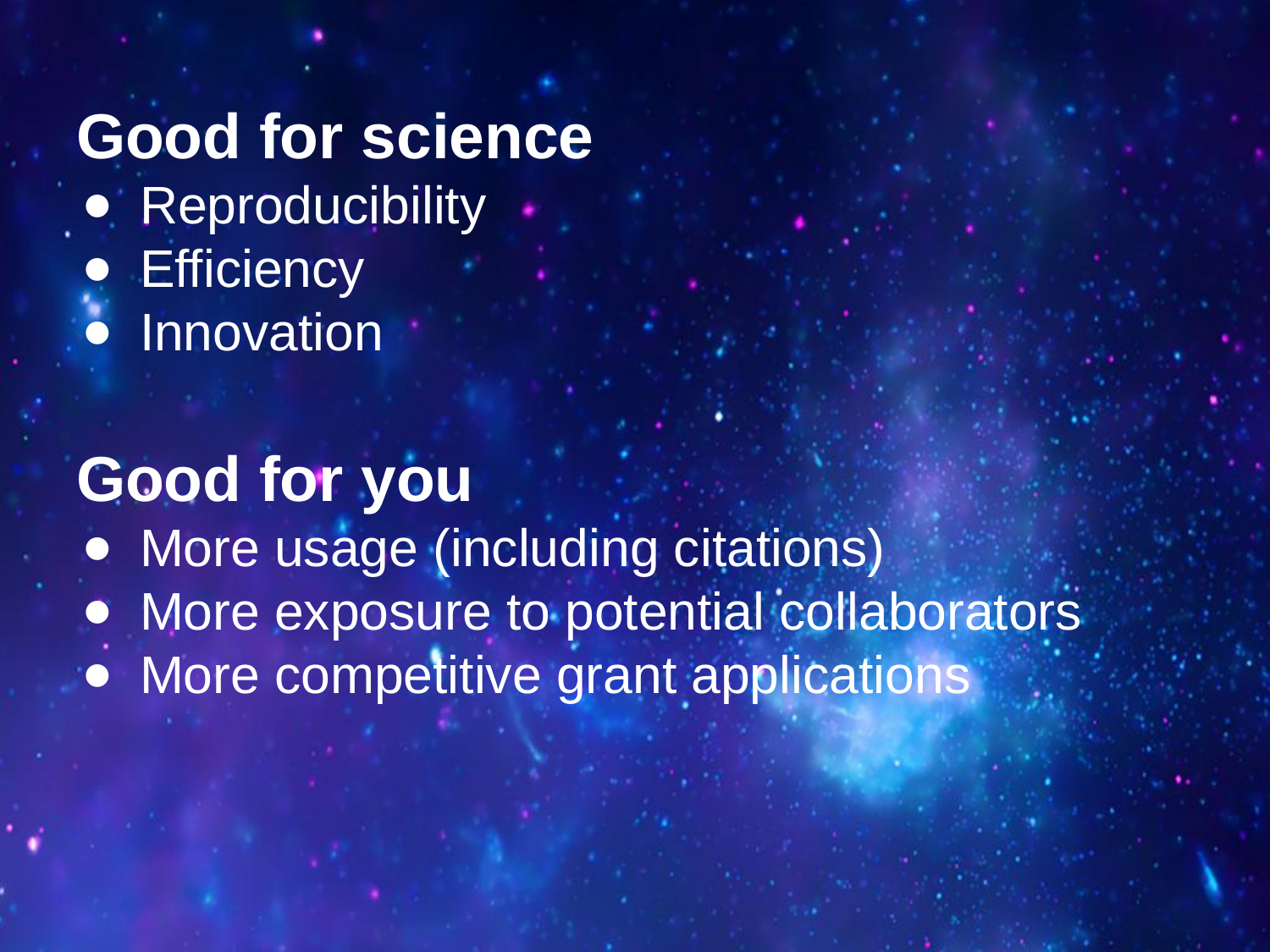

Good for science
Reproducibility
Efficiency
Innovation

Good for you
More usage (including citations)
More exposure to potential collaborators
More competitive grant applications